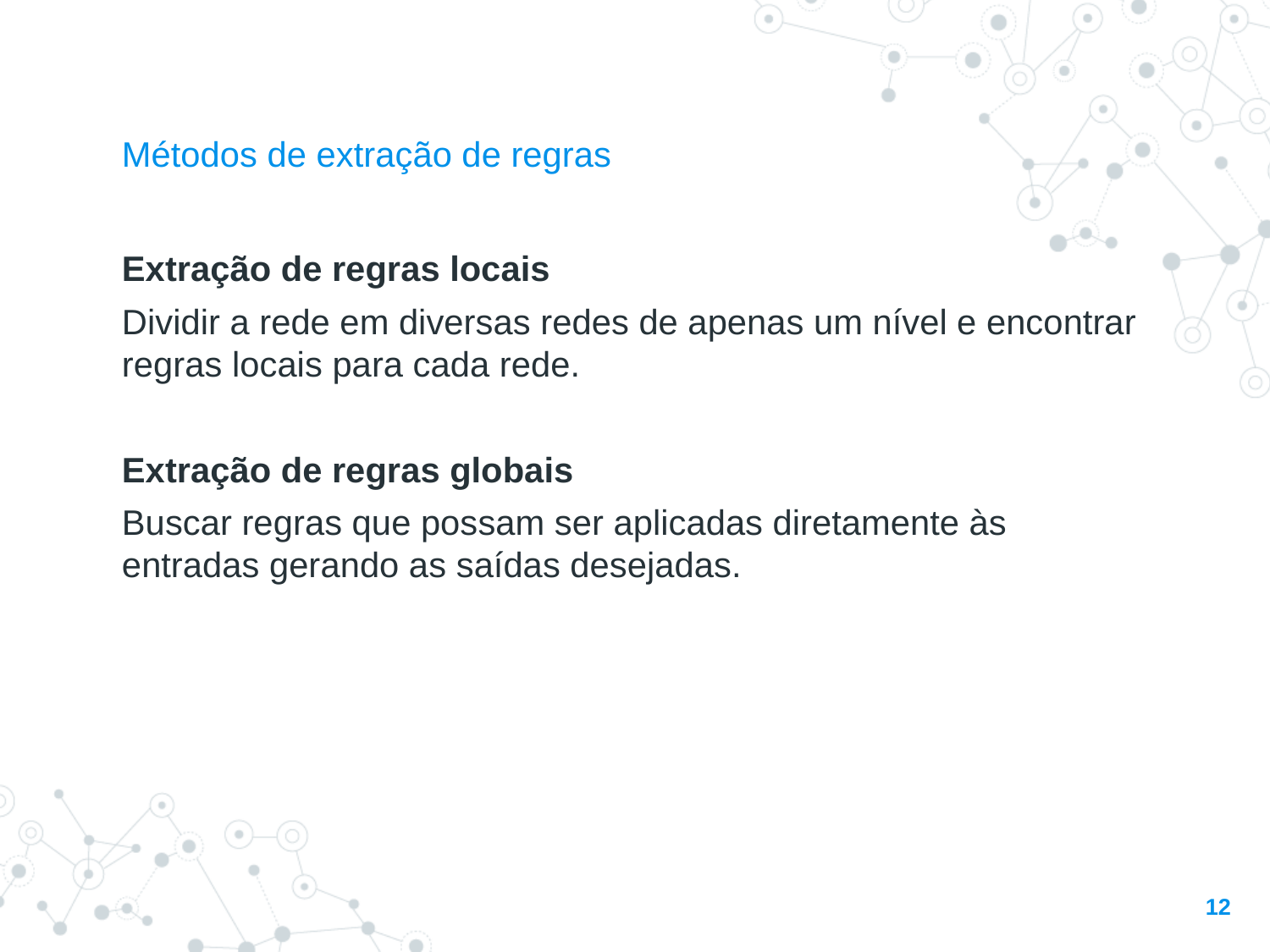

# Métodos de extração de regras
Extração de regras locais
Dividir a rede em diversas redes de apenas um nível e encontrar regras locais para cada rede.

Extração de regras globais
Buscar regras que possam ser aplicadas diretamente às entradas gerando as saídas desejadas.
12